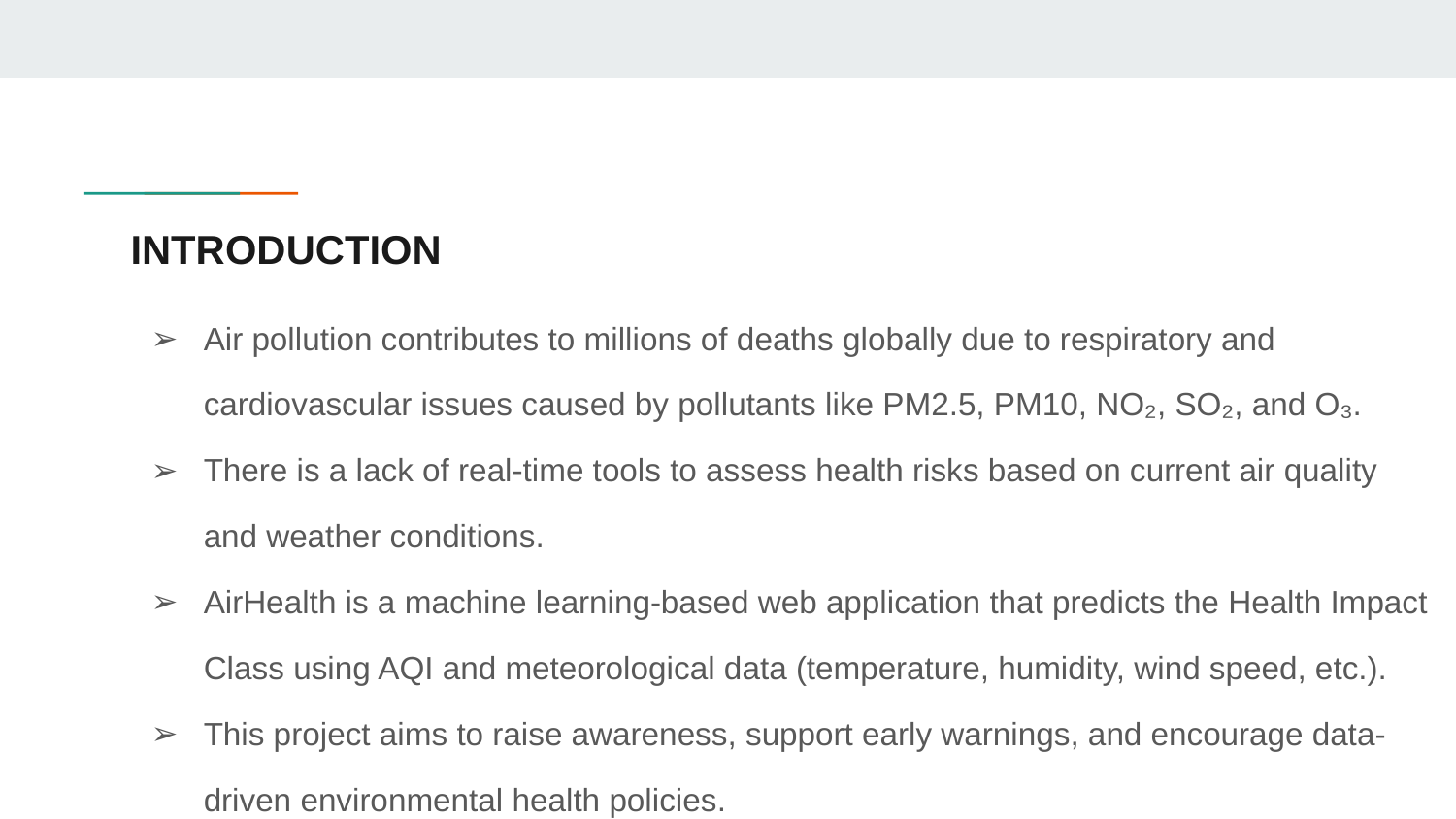

# INTRODUCTION
Air pollution contributes to millions of deaths globally due to respiratory and cardiovascular issues caused by pollutants like PM2.5, PM10, NO₂, SO₂, and O₃.
There is a lack of real-time tools to assess health risks based on current air quality and weather conditions.
AirHealth is a machine learning-based web application that predicts the Health Impact Class using AQI and meteorological data (temperature, humidity, wind speed, etc.).
This project aims to raise awareness, support early warnings, and encourage data-driven environmental health policies.